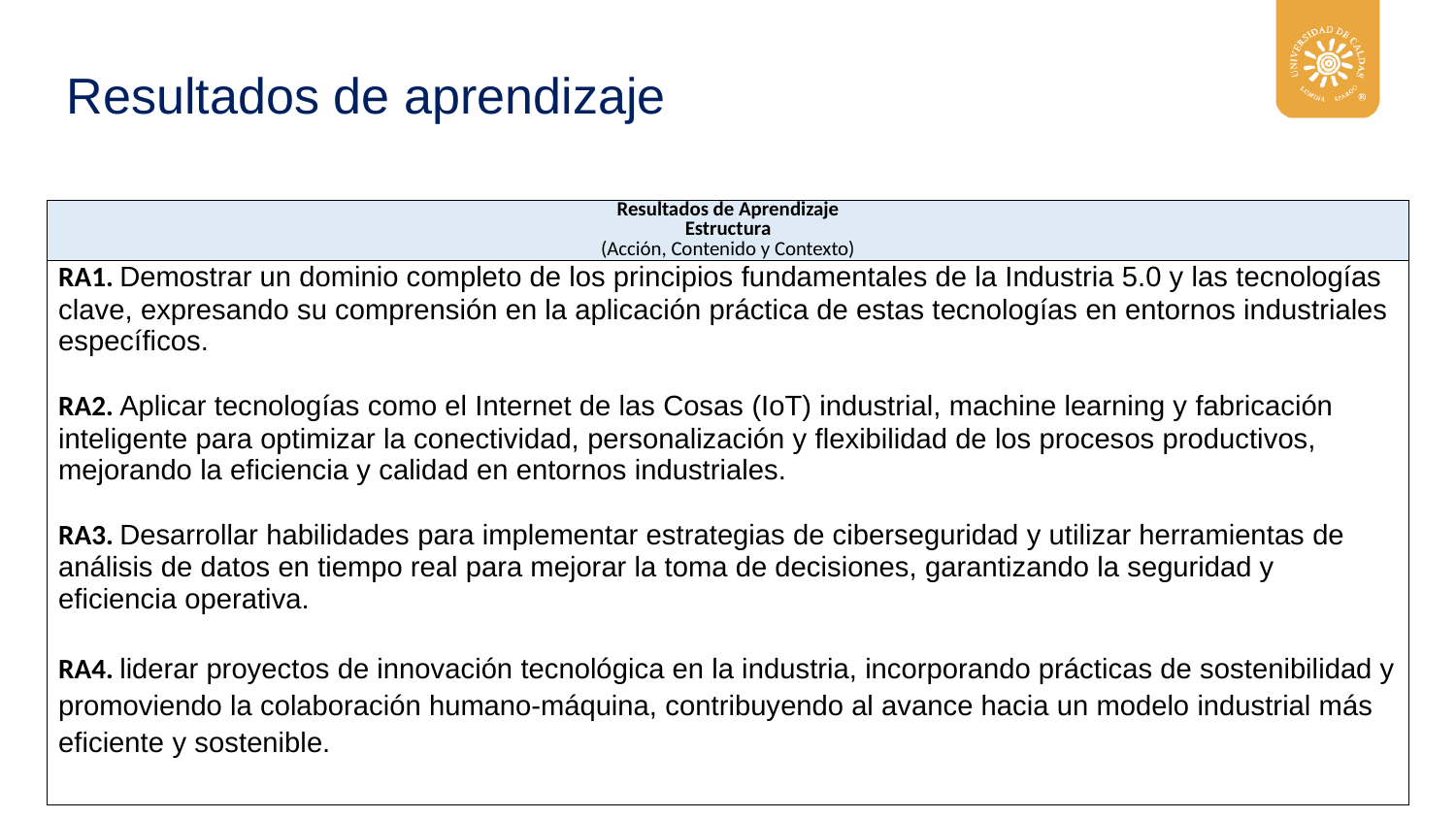

Resultados de aprendizaje

| Resultados de Aprendizaje Estructura (Acción, Contenido y Contexto) |
| --- |
| RA1. Demostrar un dominio completo de los principios fundamentales de la Industria 5.0 y las tecnologías clave, expresando su comprensión en la aplicación práctica de estas tecnologías en entornos industriales específicos. RA2. Aplicar tecnologías como el Internet de las Cosas (IoT) industrial, machine learning y fabricación inteligente para optimizar la conectividad, personalización y flexibilidad de los procesos productivos, mejorando la eficiencia y calidad en entornos industriales. RA3. Desarrollar habilidades para implementar estrategias de ciberseguridad y utilizar herramientas de análisis de datos en tiempo real para mejorar la toma de decisiones, garantizando la seguridad y eficiencia operativa. RA4. liderar proyectos de innovación tecnológica en la industria, incorporando prácticas de sostenibilidad y promoviendo la colaboración humano-máquina, contribuyendo al avance hacia un modelo industrial más eficiente y sostenible. |